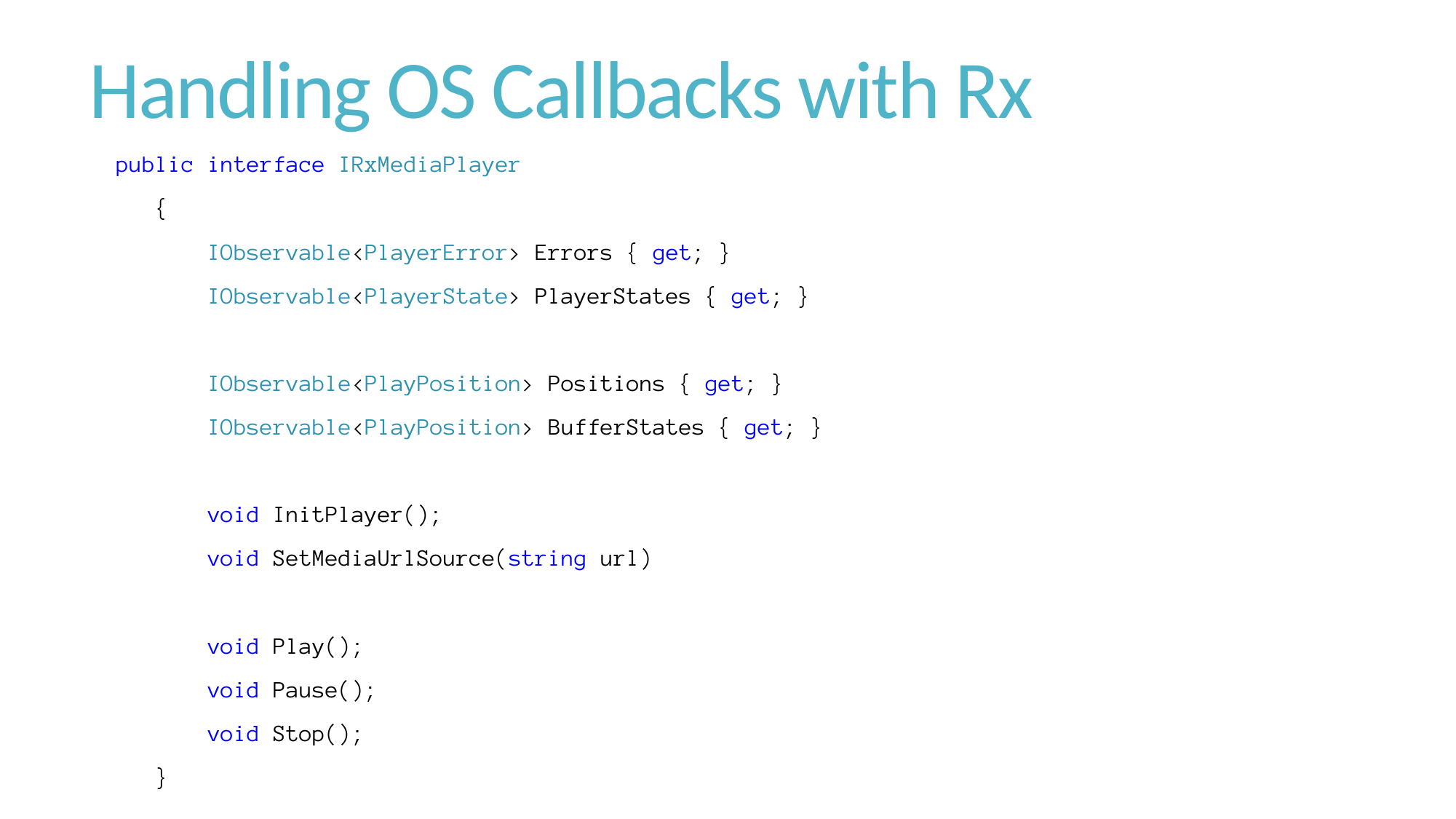

# Handling OS Callbacks with Rx
 public interface IRxMediaPlayer
    {
        IObservable<PlayerError> Errors { get; }
        IObservable<PlayerState> PlayerStates { get; }

        IObservable<PlayPosition> Positions { get; }
        IObservable<PlayPosition> BufferStates { get; }

        void InitPlayer();
        void SetMediaUrlSource(string url)

        void Play();
        void Pause();
        void Stop();
    }